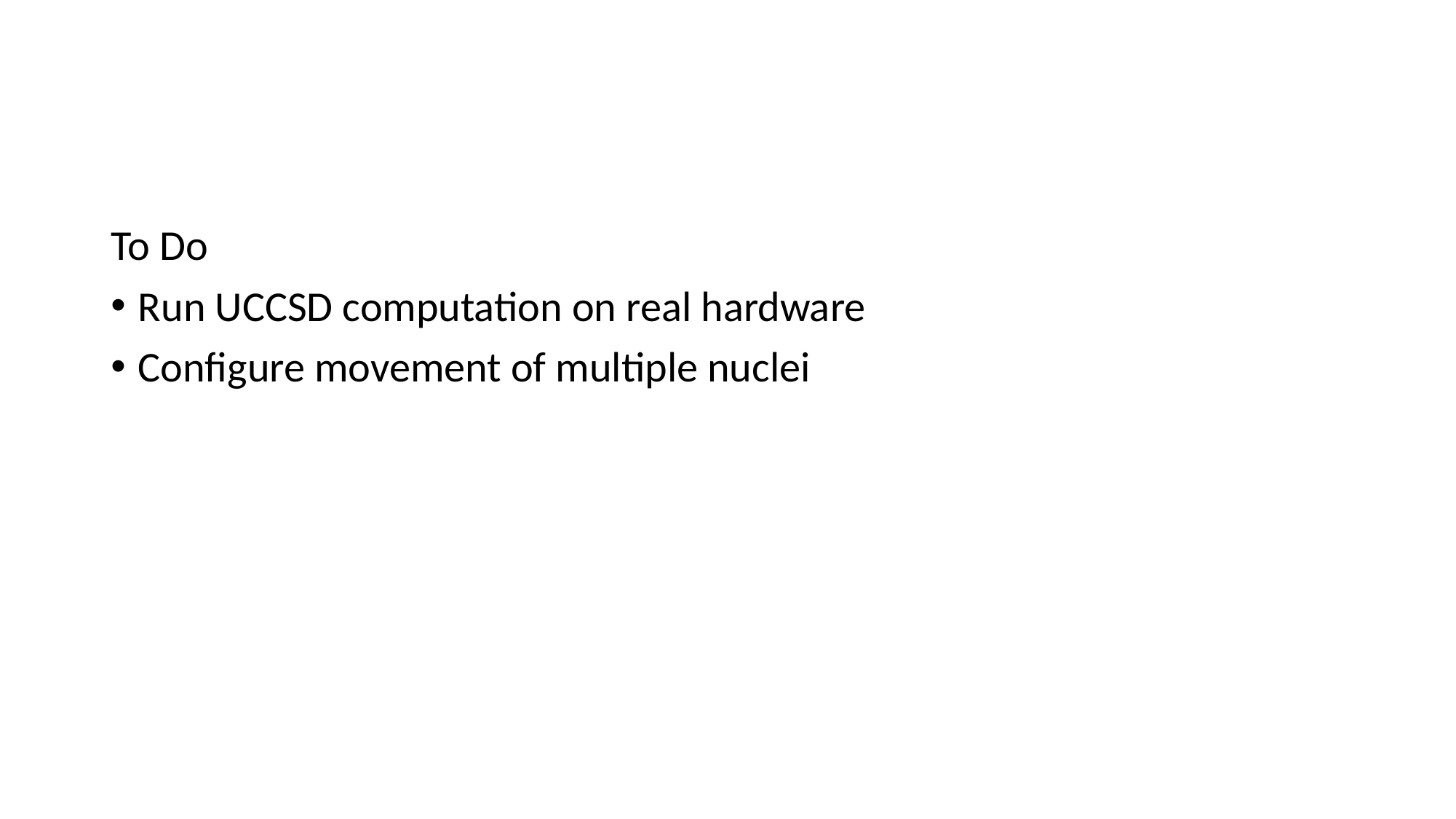

To Do
Run UCCSD computation on real hardware
Configure movement of multiple nuclei